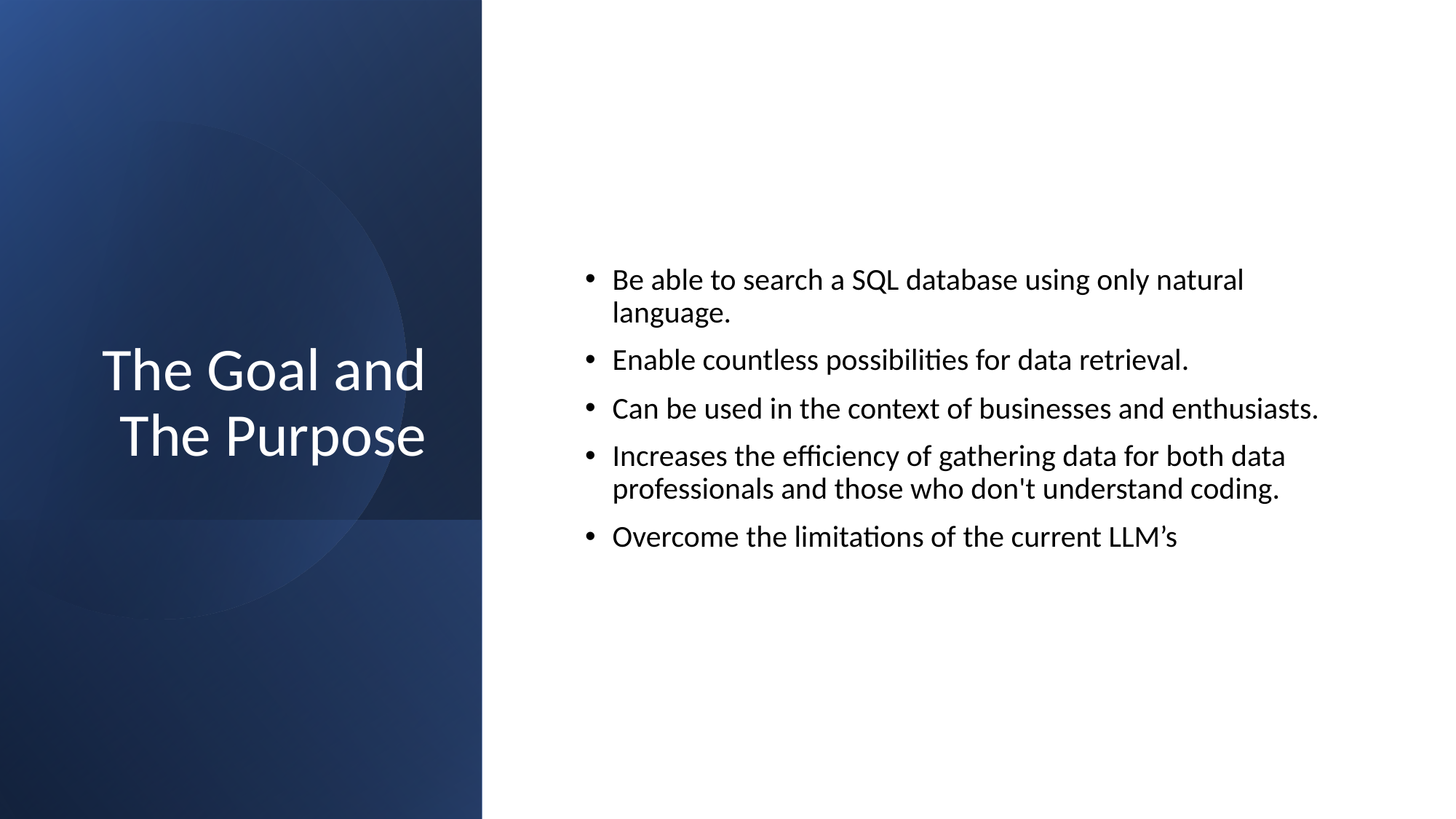

# The Goal and The Purpose
Be able to search a SQL database using only natural language.
Enable countless possibilities for data retrieval.
Can be used in the context of businesses and enthusiasts.
Increases the efficiency of gathering data for both data professionals and those who don't understand coding.
Overcome the limitations of the current LLM’s